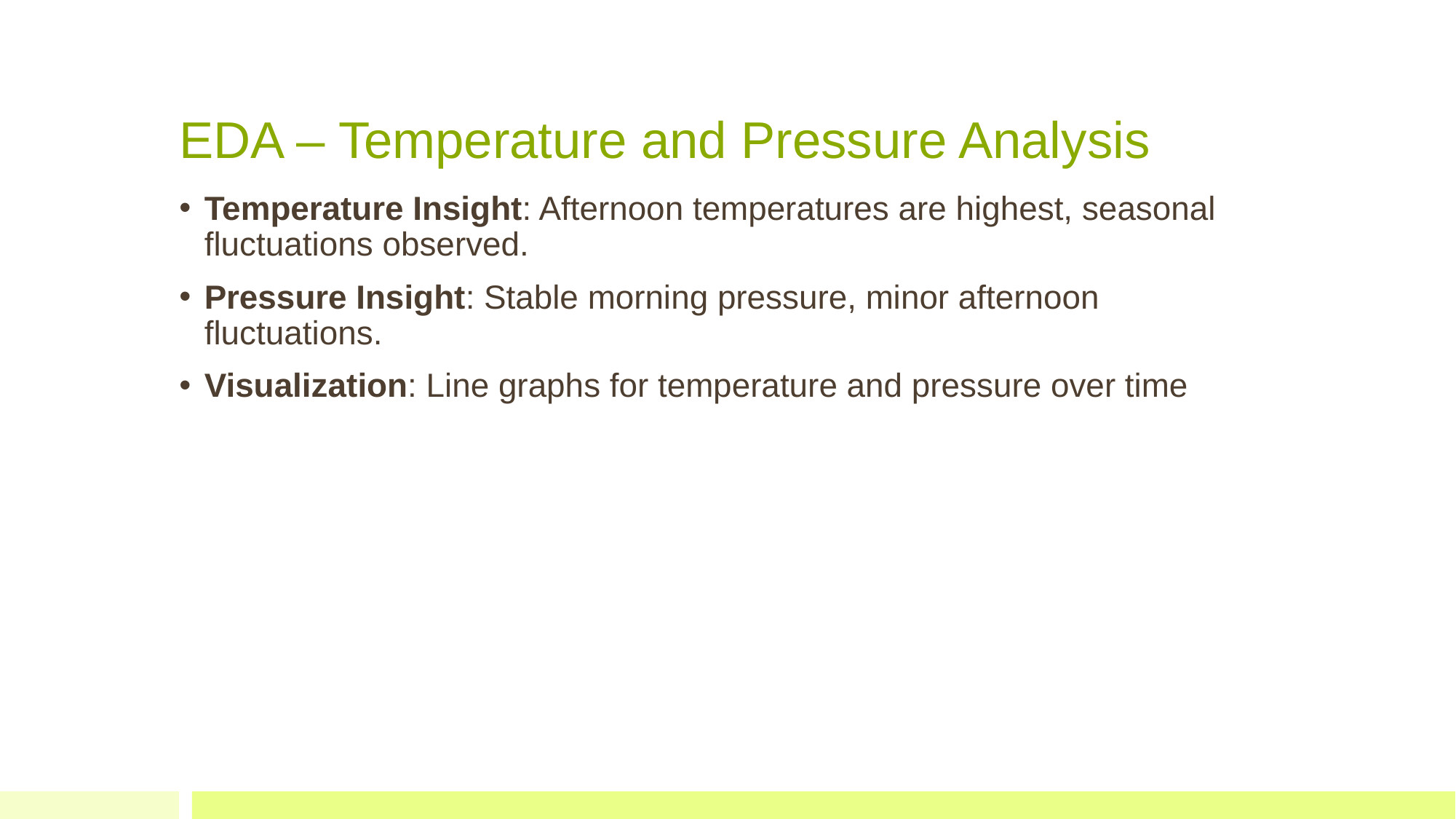

# EDA – Temperature and Pressure Analysis
Temperature Insight: Afternoon temperatures are highest, seasonal fluctuations observed.
Pressure Insight: Stable morning pressure, minor afternoon fluctuations.
Visualization: Line graphs for temperature and pressure over time